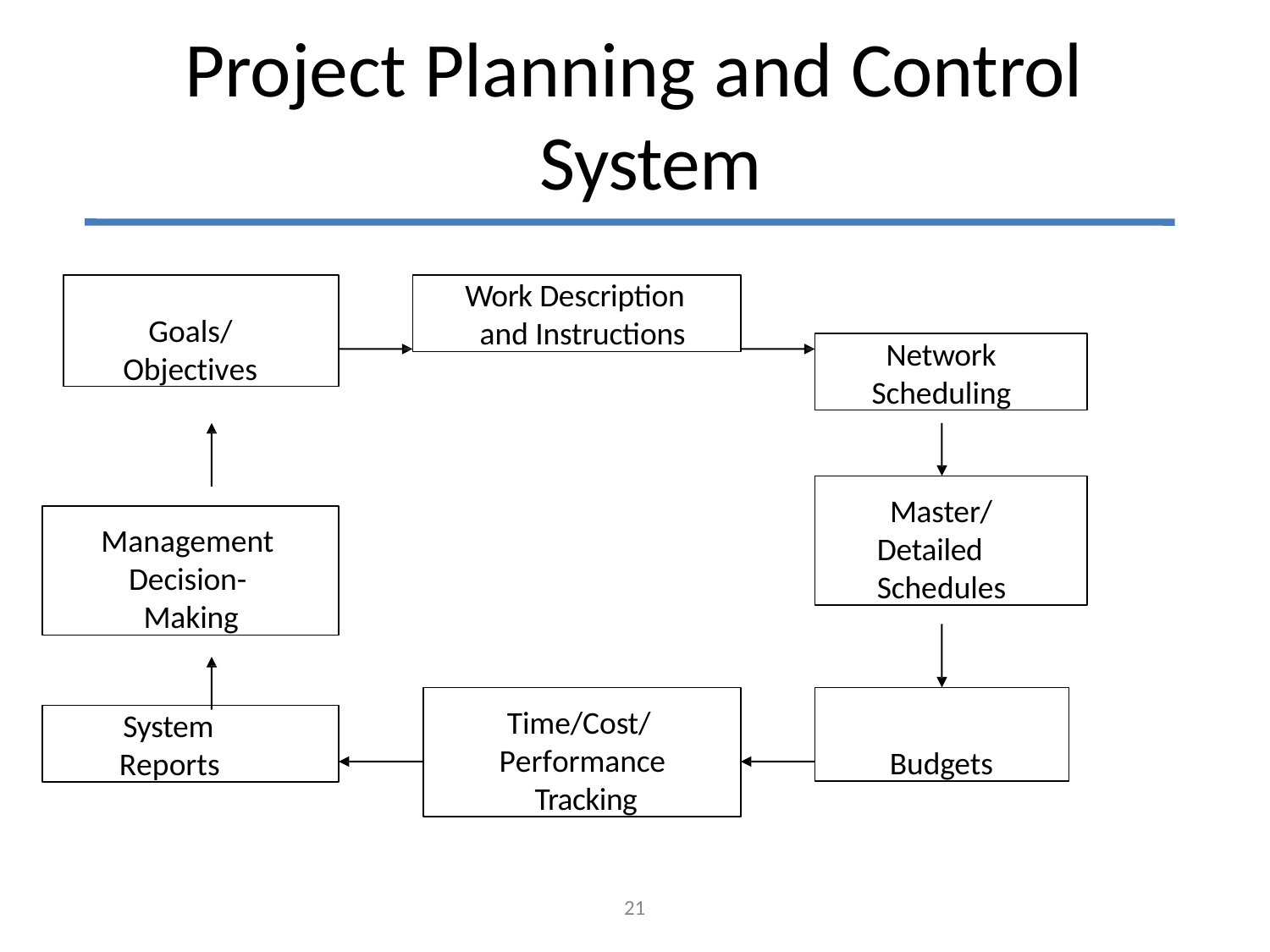

# Project Planning and Control  System

Goals/  Objectives
Work Description  and Instructions
Network  Scheduling

Master/  Detailed  Schedules
Management  Decision-  Making

Time/Cost/  Performance  Tracking

Budgets
System  Reports

21